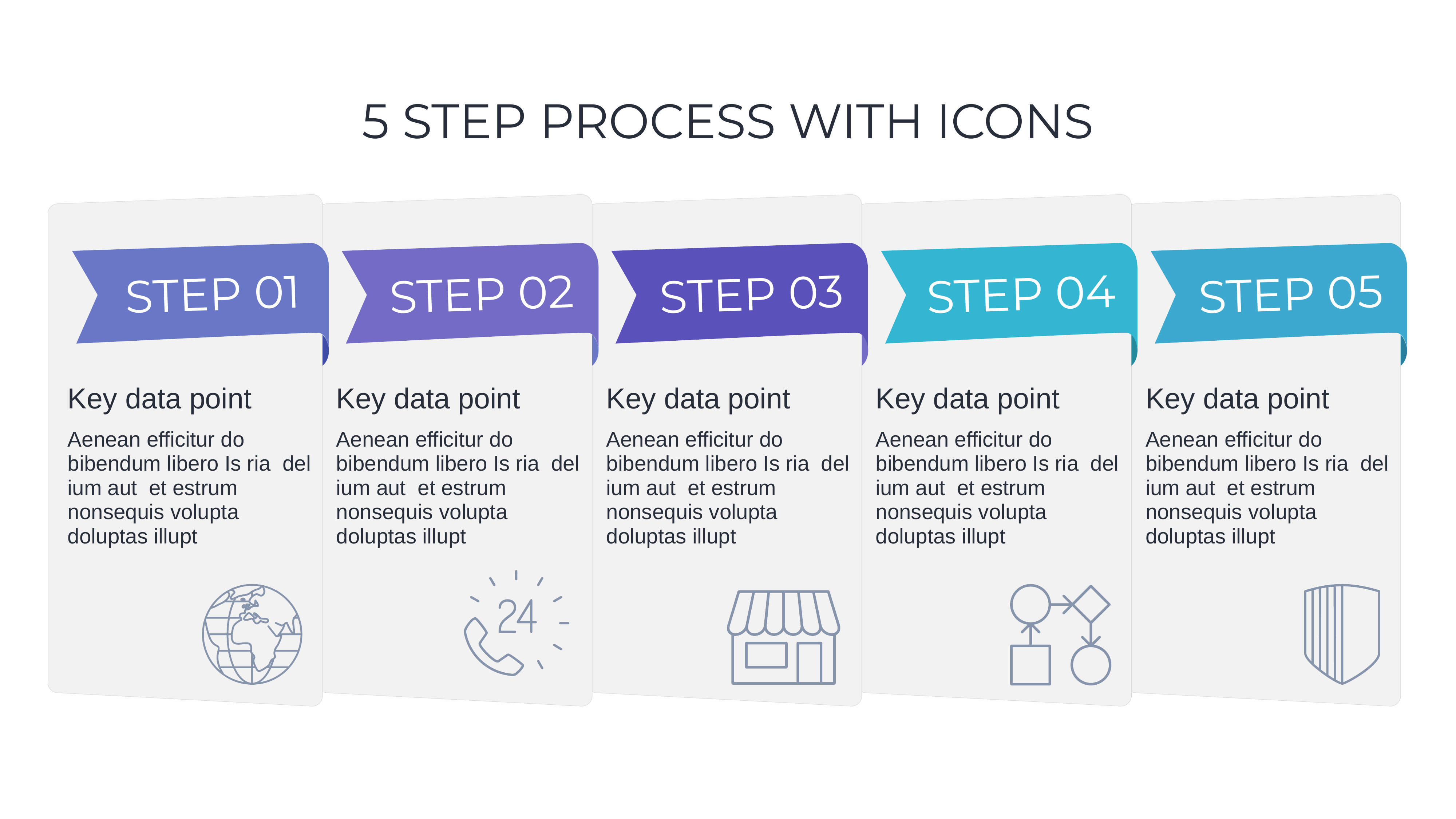

# 5 STEP PROCESS WITH ICONS

STEP 01
STEP 02
STEP 03
STEP 04
STEP 05
Key data point
Aenean efficitur do bibendum libero Is ria  del ium aut  et estrum nonsequis volupta doluptas illupt
Key data point
Aenean efficitur do bibendum libero Is ria  del ium aut  et estrum nonsequis volupta doluptas illupt
Key data point
Aenean efficitur do bibendum libero Is ria  del ium aut  et estrum nonsequis volupta doluptas illupt
Key data point
Aenean efficitur do bibendum libero Is ria  del ium aut  et estrum nonsequis volupta doluptas illupt
Key data point
Aenean efficitur do bibendum libero Is ria  del ium aut  et estrum nonsequis volupta doluptas illupt